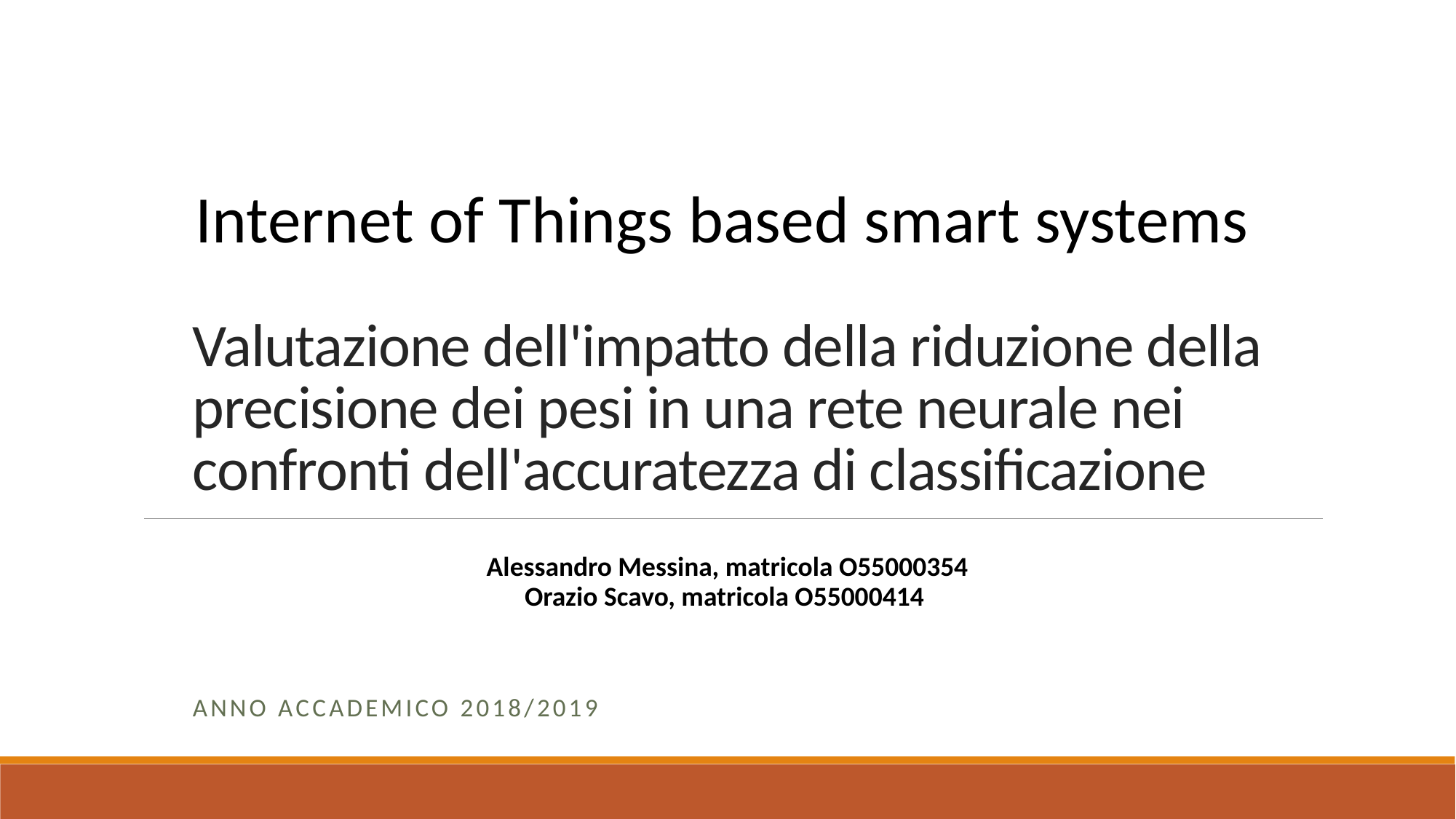

Internet of Things based smart systems
# Valutazione dell'impatto della riduzione della precisione dei pesi in una rete neurale nei confronti dell'accuratezza di classificazione
Alessandro Messina, matricola O55000354
Orazio Scavo, matricola O55000414
ANNO ACCADEMICO 2018/2019